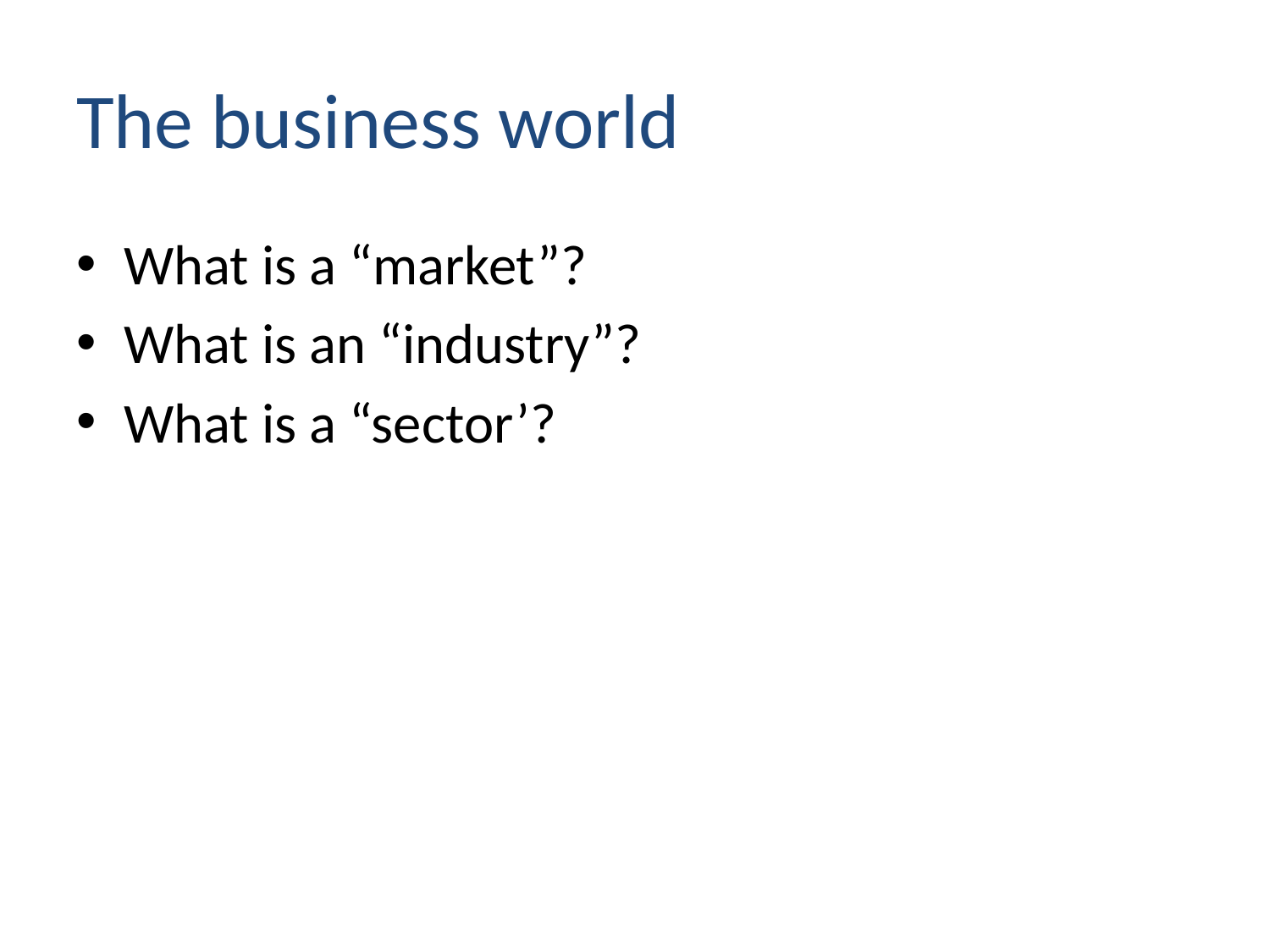

# The business world
What is a “market”?
What is an “industry”?
What is a “sector’?